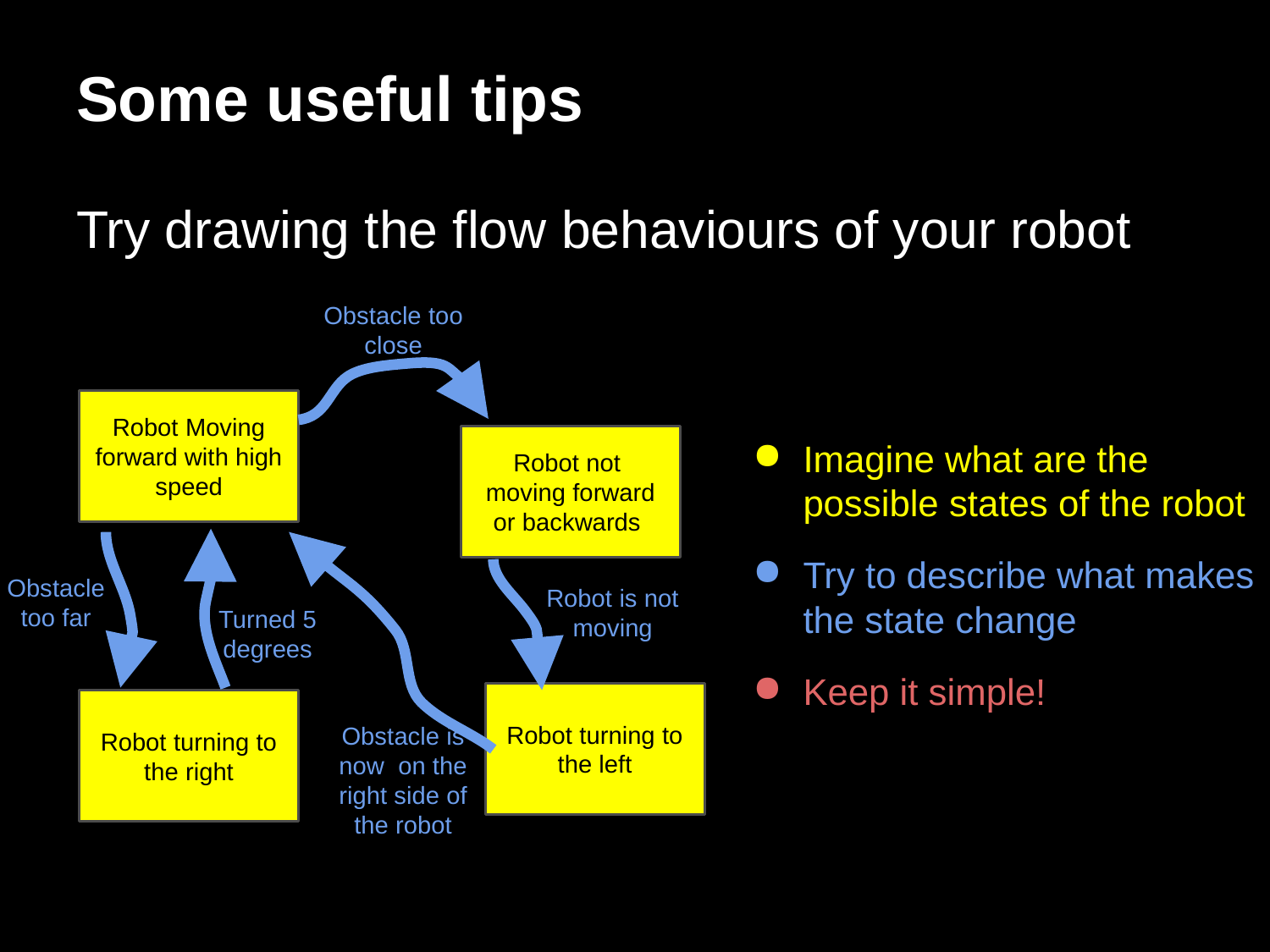

# Some useful tips
Try drawing the flow behaviours of your robot
Obstacle too close

Robot Moving forward with high speed
Imagine what are the possible states of the robot
Robot not  moving forward or backwards

Try to describe what makes the state change
Obstacle too far

Robot is not moving
Turned 5 degrees
Keep it simple!
Robot turning to the left
Robot turning to the right
Obstacle is now  on the right side of the robot